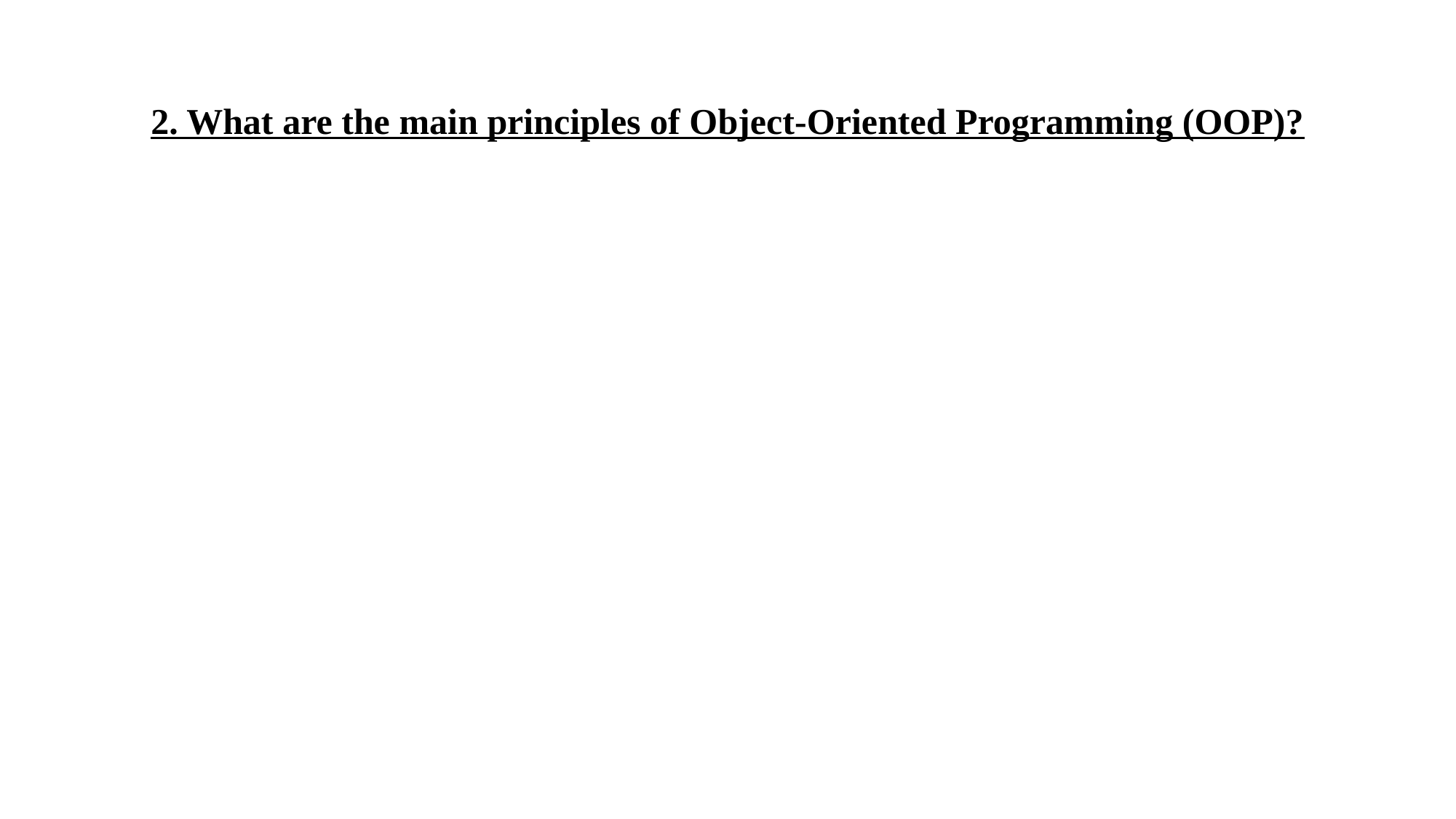

# 2. What are the main principles of Object-Oriented Programming (OOP)?